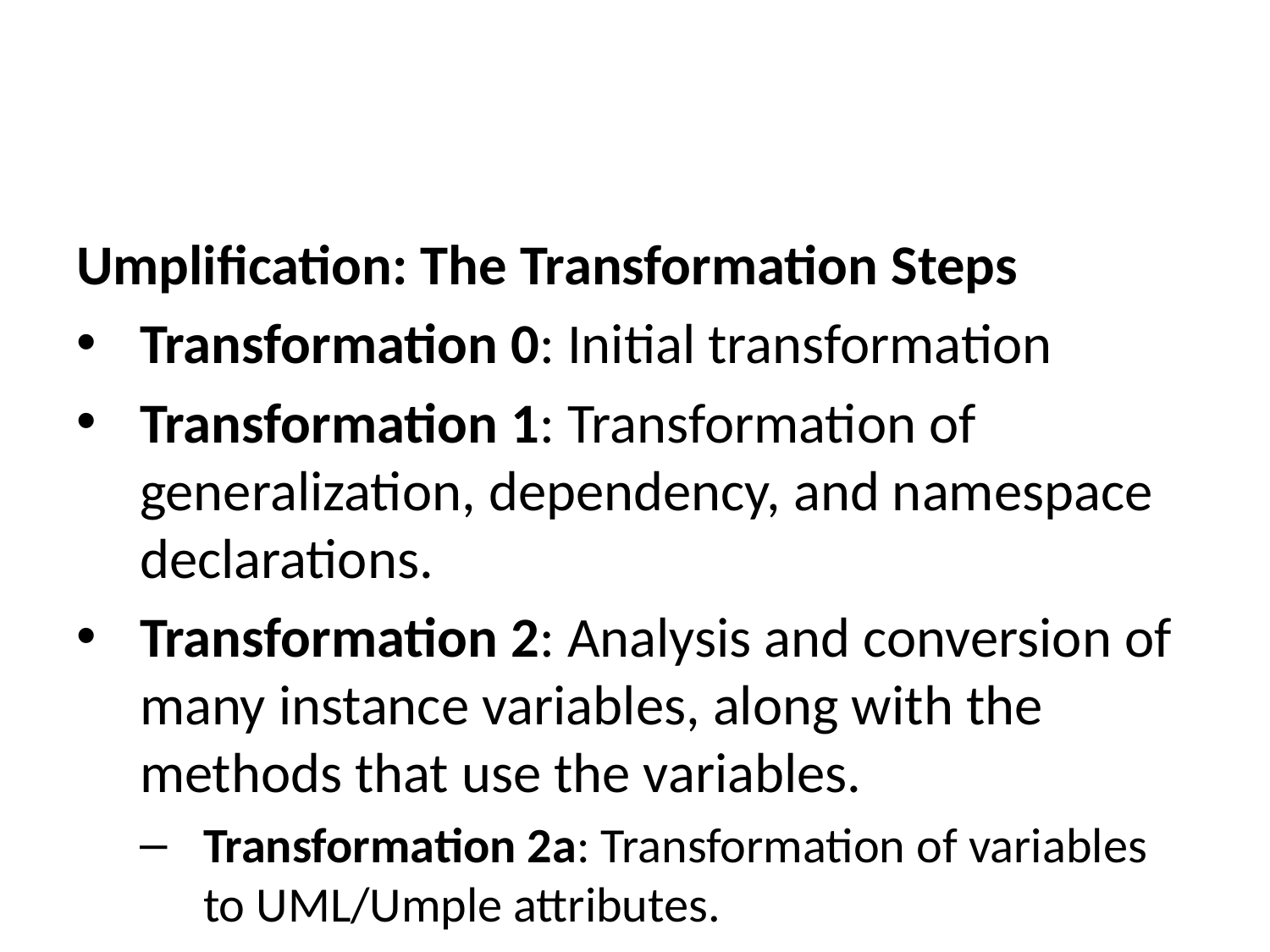

Umplification: The Transformation Steps
Transformation 0: Initial transformation
Transformation 1: Transformation of generalization, dependency, and namespace declarations.
Transformation 2: Analysis and conversion of many instance variables, along with the methods that use the variables.
Transformation 2a: Transformation of variables to UML/Umple attributes.
Transformation 2b: Transformation of variables in one or more classes to UML/Umple associations.
Transformation 2c: Transformation of variables to UML/Umple state machines.